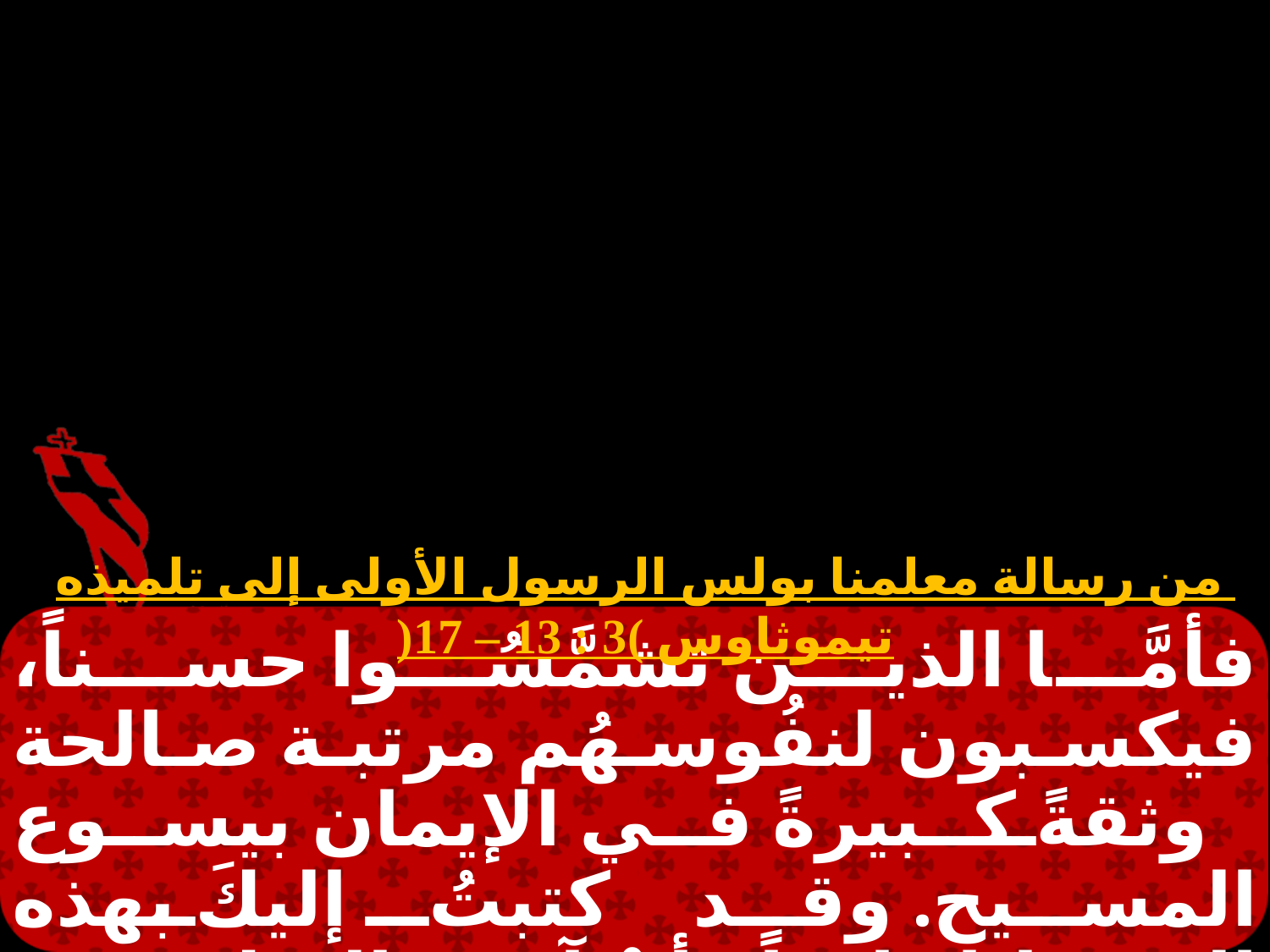

# عيد الصعود الخميس 6
 من رسالة معلمنا بولس الرسول الأولى إلى تلميذه تيموثاوس )3 : 13 – 17(
فأمَّا الذين تشمَّسُوا حسناً، فيكسبون لنفُوسهُم مرتبة صالحة وثقةً كبيرةً في الإيمان بيسوع المسيح. وقد كتبتُ إليكَ بهذه الوصايا راجياً أنْ آتي إليك عن قريبٍ. ولكن إنْ أبطأتُ، فلكي تَعلم كيف ينبغي أن تتصرَّف